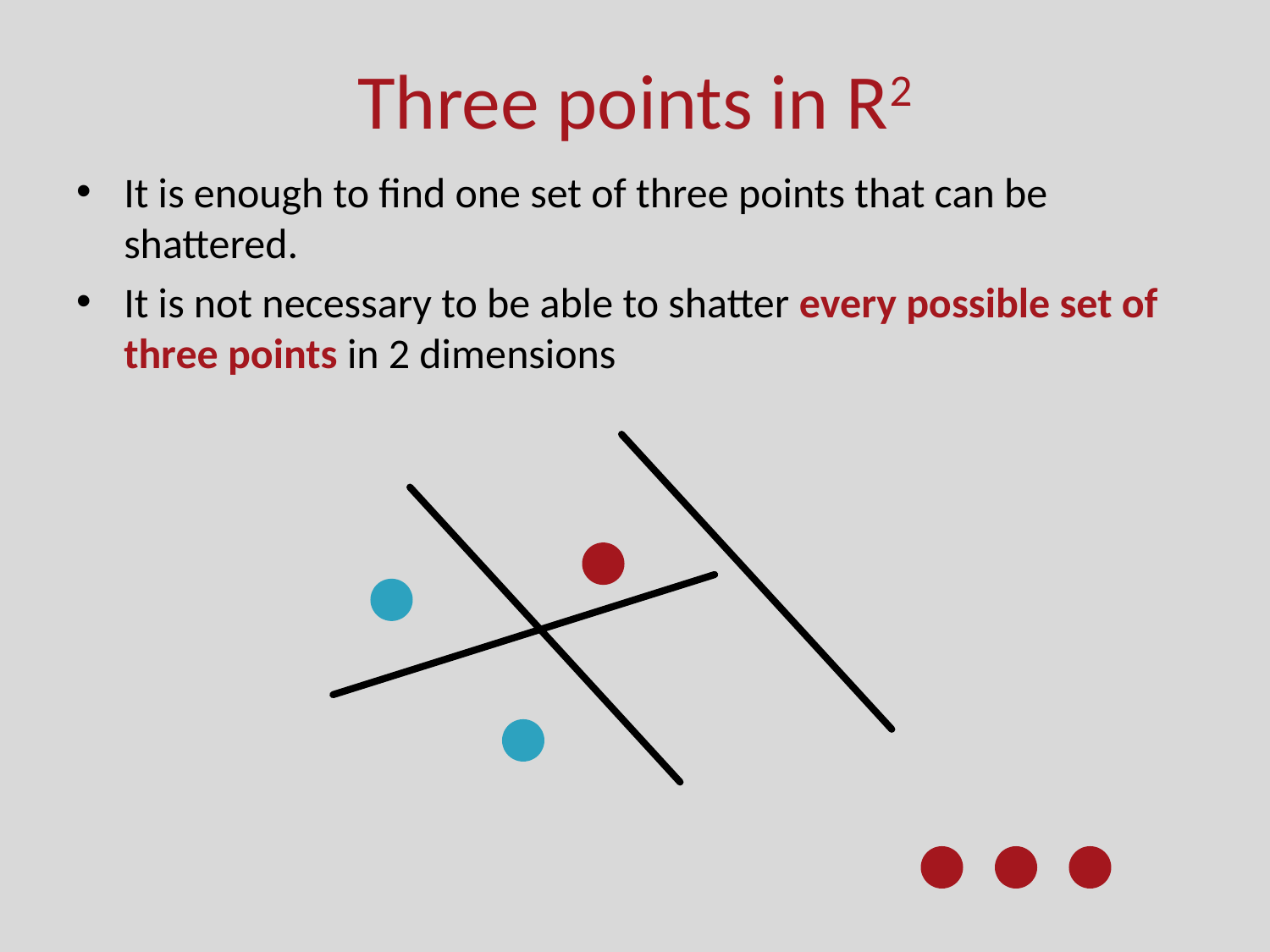

# Three points in R2
It is enough to find one set of three points that can be shattered.
It is not necessary to be able to shatter every possible set of  three points in 2 dimensions